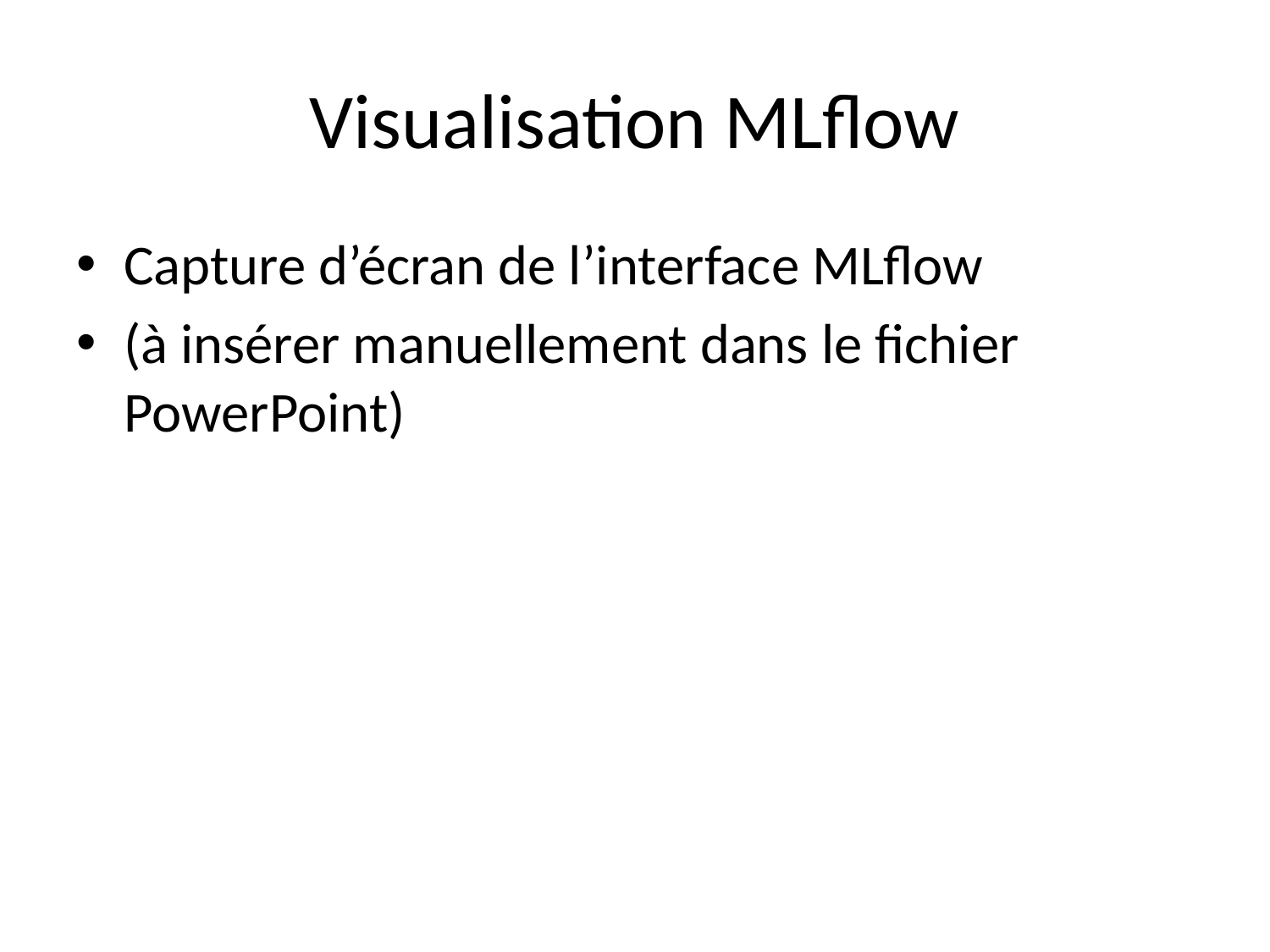

# Visualisation MLflow
Capture d’écran de l’interface MLflow
(à insérer manuellement dans le fichier PowerPoint)